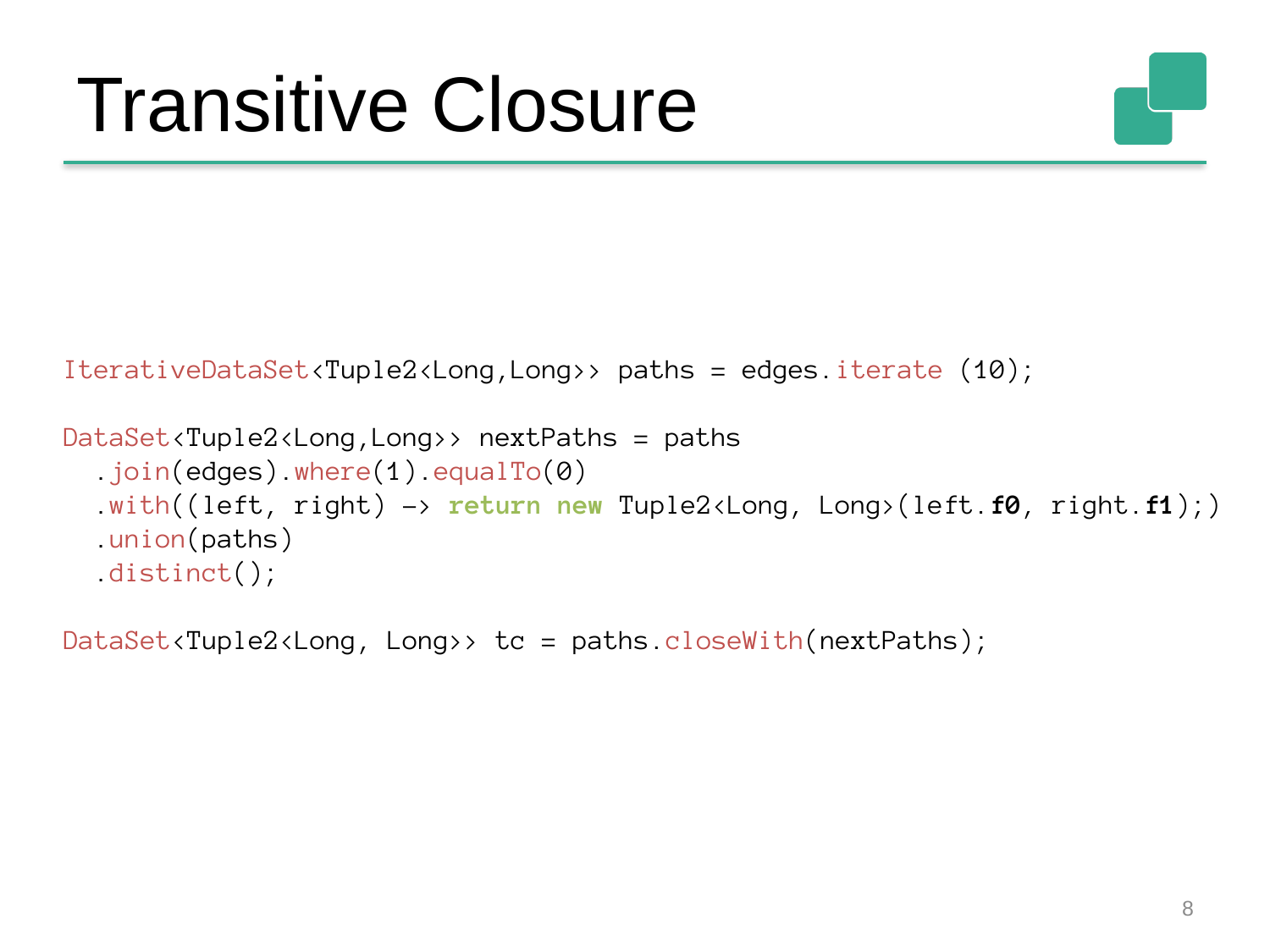

# Transitive Closure
IterativeDataSet<Tuple2<Long,Long>> paths = edges.iterate (10);
DataSet<Tuple2<Long,Long>> nextPaths = paths
  .join(edges).where(1).equalTo(0)
  .with((left, right) -> return new Tuple2<Long, Long>(left.f0, right.f1);)
  .union(paths)
  .distinct();
DataSet<Tuple2<Long, Long>> tc = paths.closeWith(nextPaths);
8